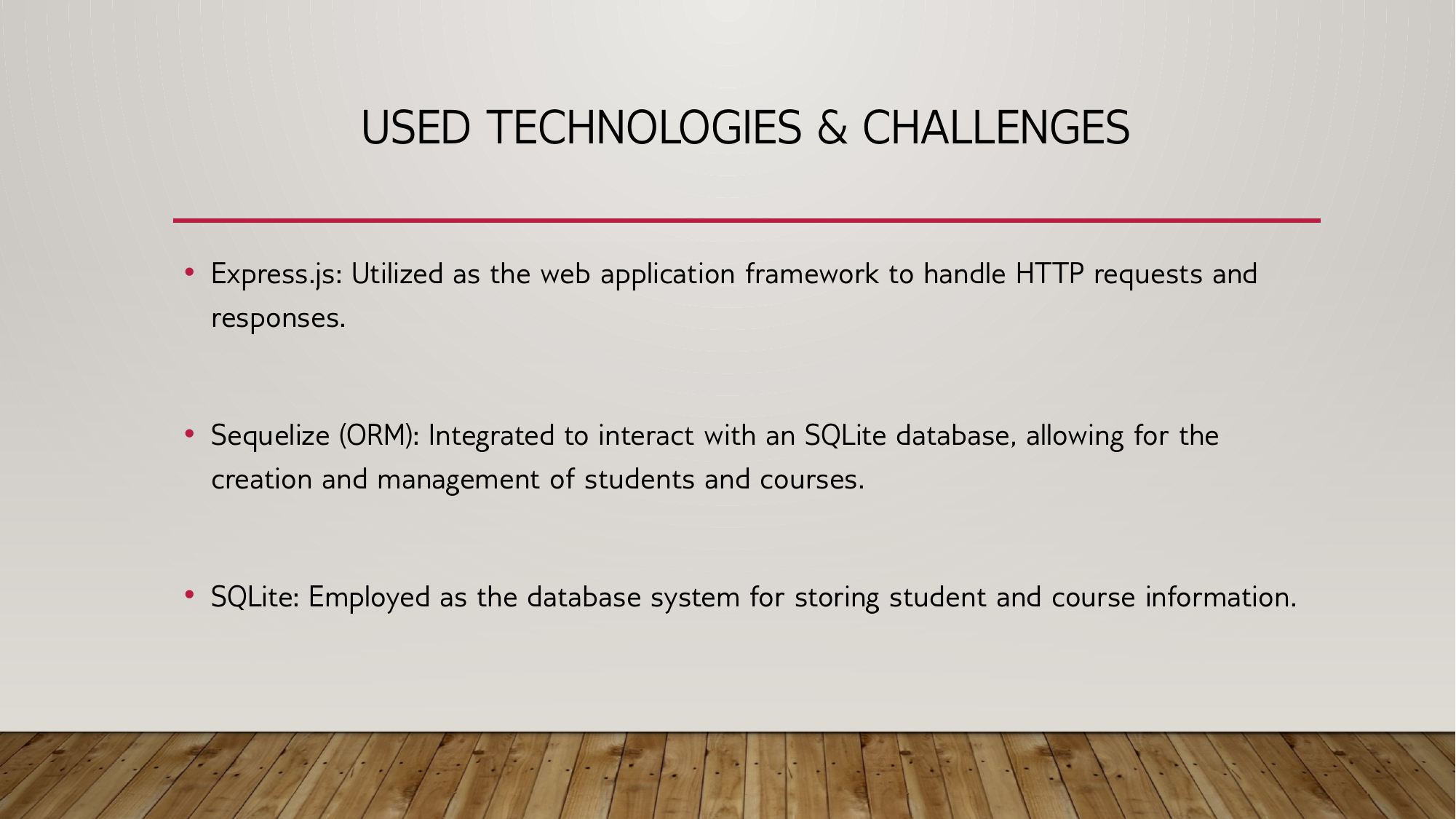

# Used Technologies & Challenges
Express.js: Utilized as the web application framework to handle HTTP requests and responses.

Sequelize (ORM): Integrated to interact with an SQLite database, allowing for the creation and management of students and courses.

SQLite: Employed as the database system for storing student and course information.